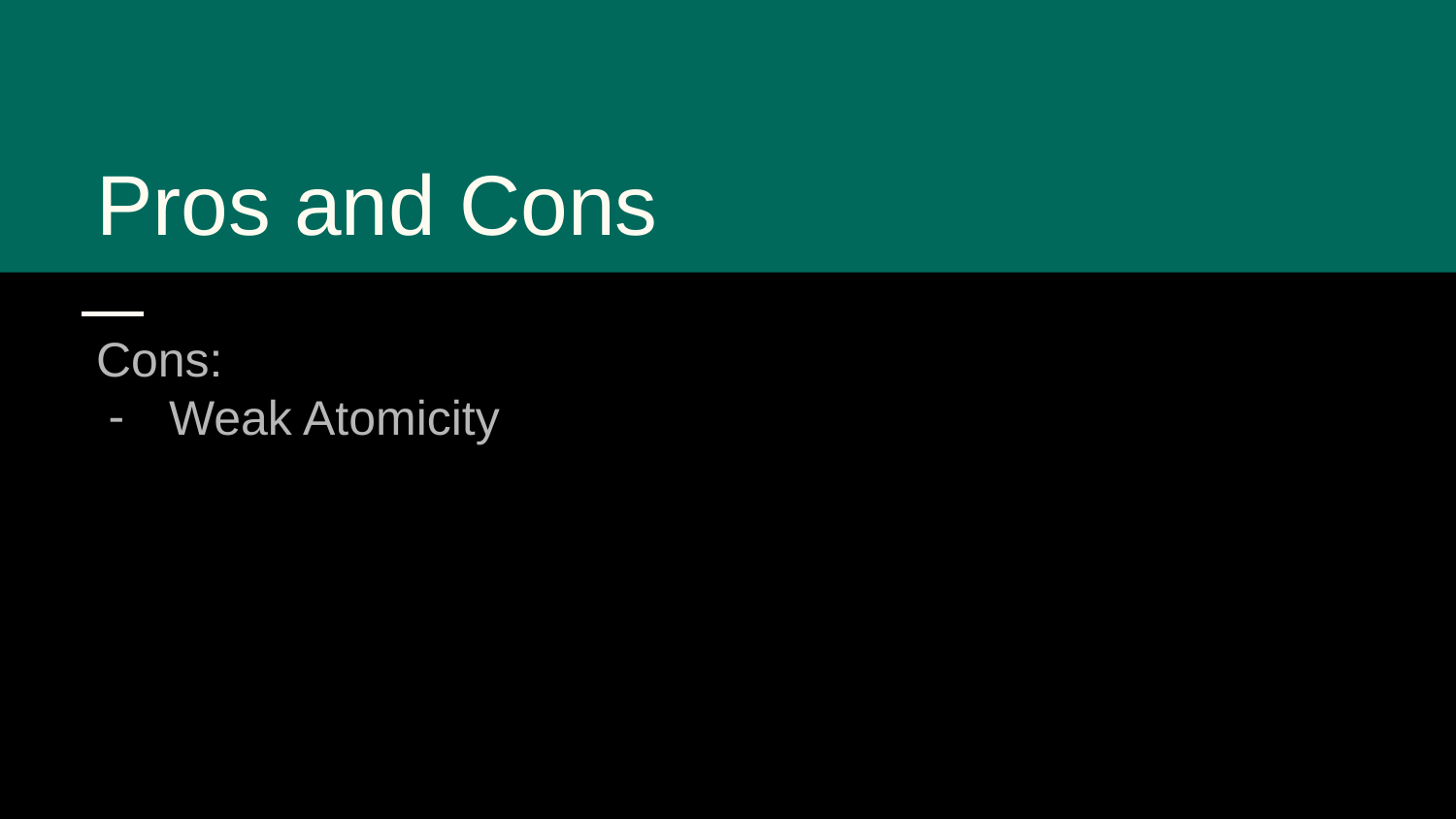

# Pros and Cons
Cons:
Weak Atomicity